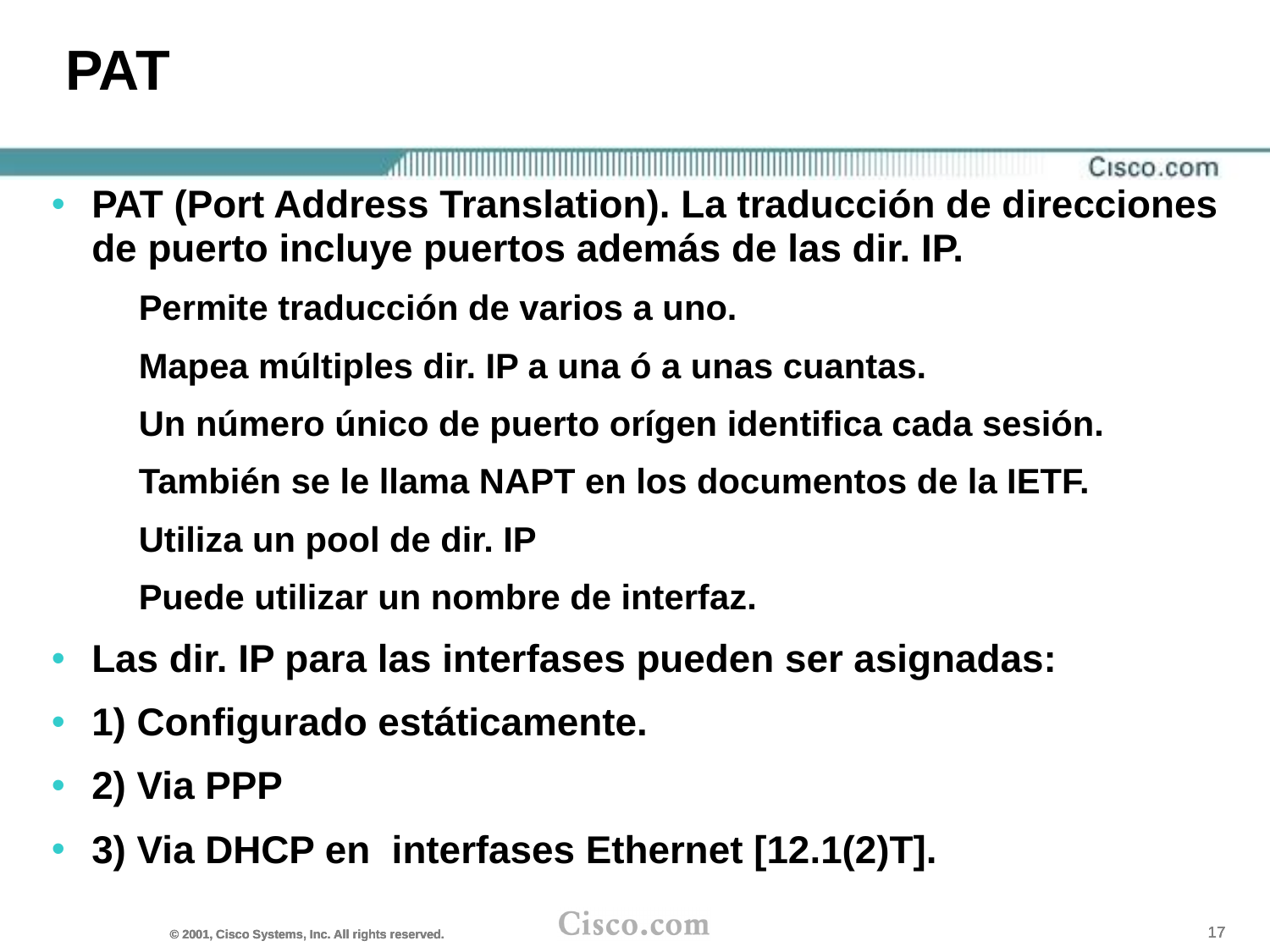

PAT
PAT (Port Address Translation). La traducción de direcciones de puerto incluye puertos además de las dir. IP.
Permite traducción de varios a uno.
Mapea múltiples dir. IP a una ó a unas cuantas.
Un número único de puerto orígen identifica cada sesión.
También se le llama NAPT en los documentos de la IETF.
Utiliza un pool de dir. IP
Puede utilizar un nombre de interfaz.
Las dir. IP para las interfases pueden ser asignadas:
1) Configurado estáticamente.
2) Via PPP
3) Via DHCP en  interfases Ethernet [12.1(2)T].